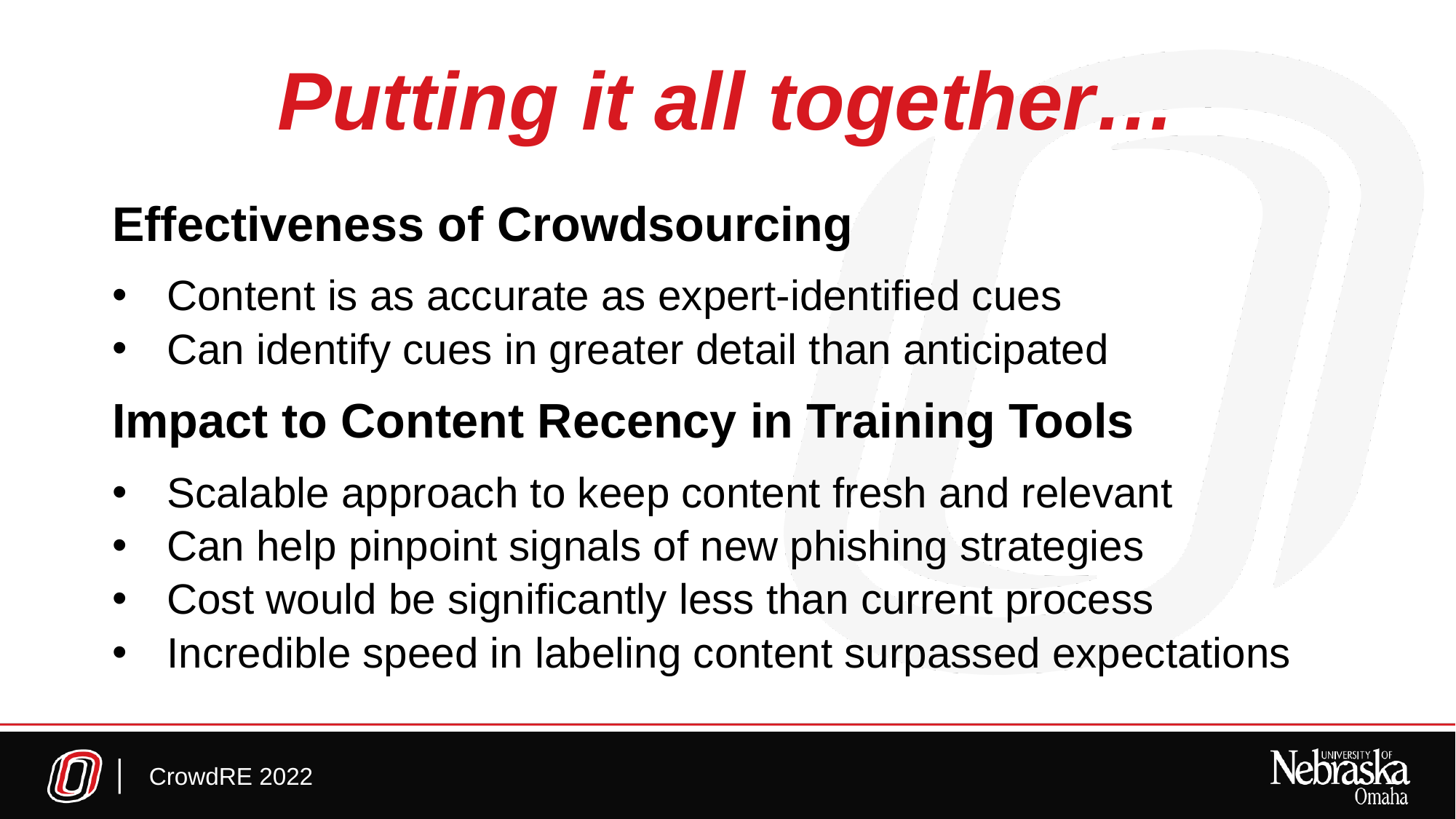

# Putting it all together…
Effectiveness of Crowdsourcing
Content is as accurate as expert-identified cues
Can identify cues in greater detail than anticipated
Impact to Content Recency in Training Tools
Scalable approach to keep content fresh and relevant
Can help pinpoint signals of new phishing strategies
Cost would be significantly less than current process
Incredible speed in labeling content surpassed expectations

CrowdRE 2022